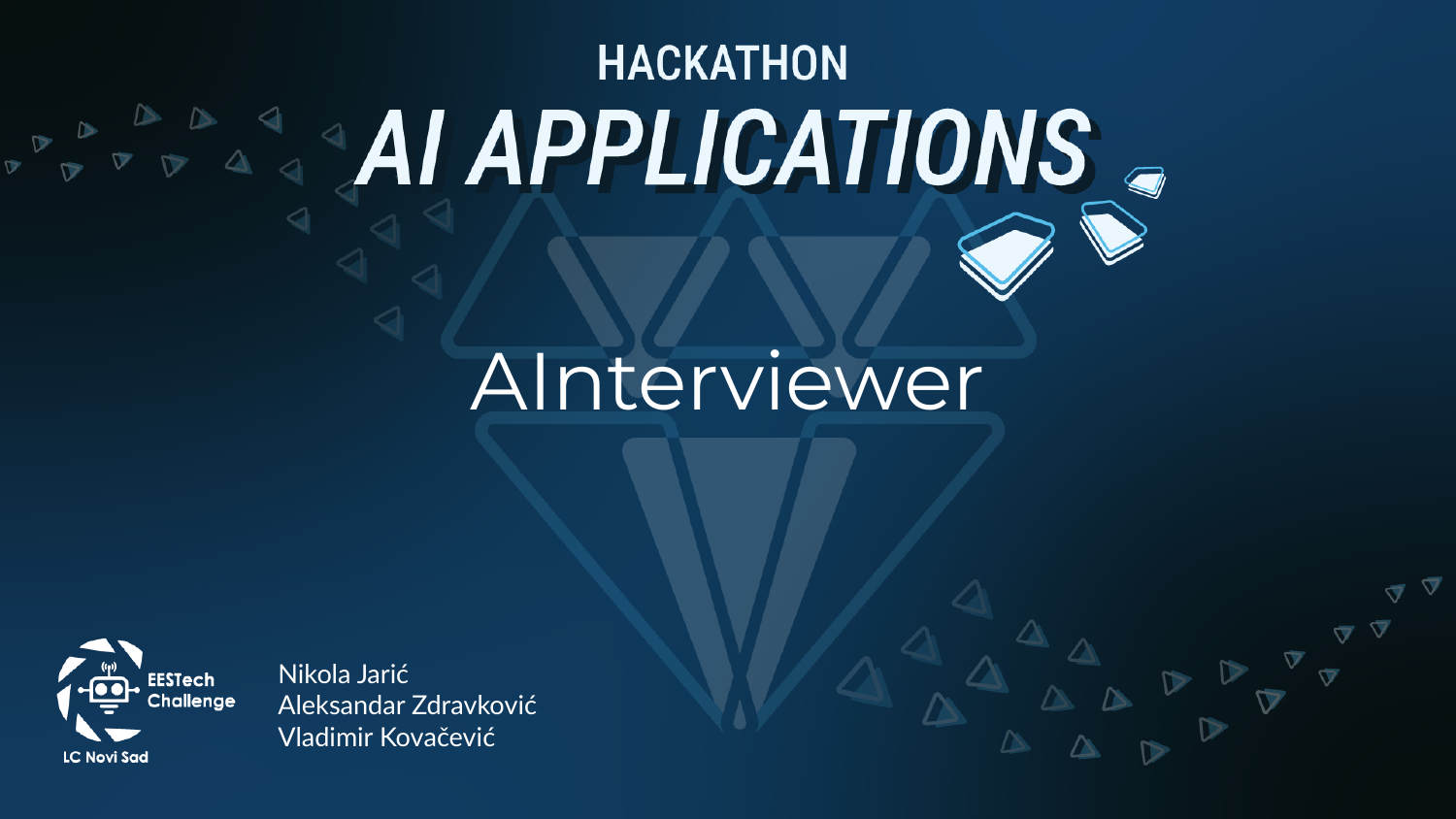

# AInterviewer
Nikola Jarić
Aleksandar Zdravković
Vladimir Kovačević